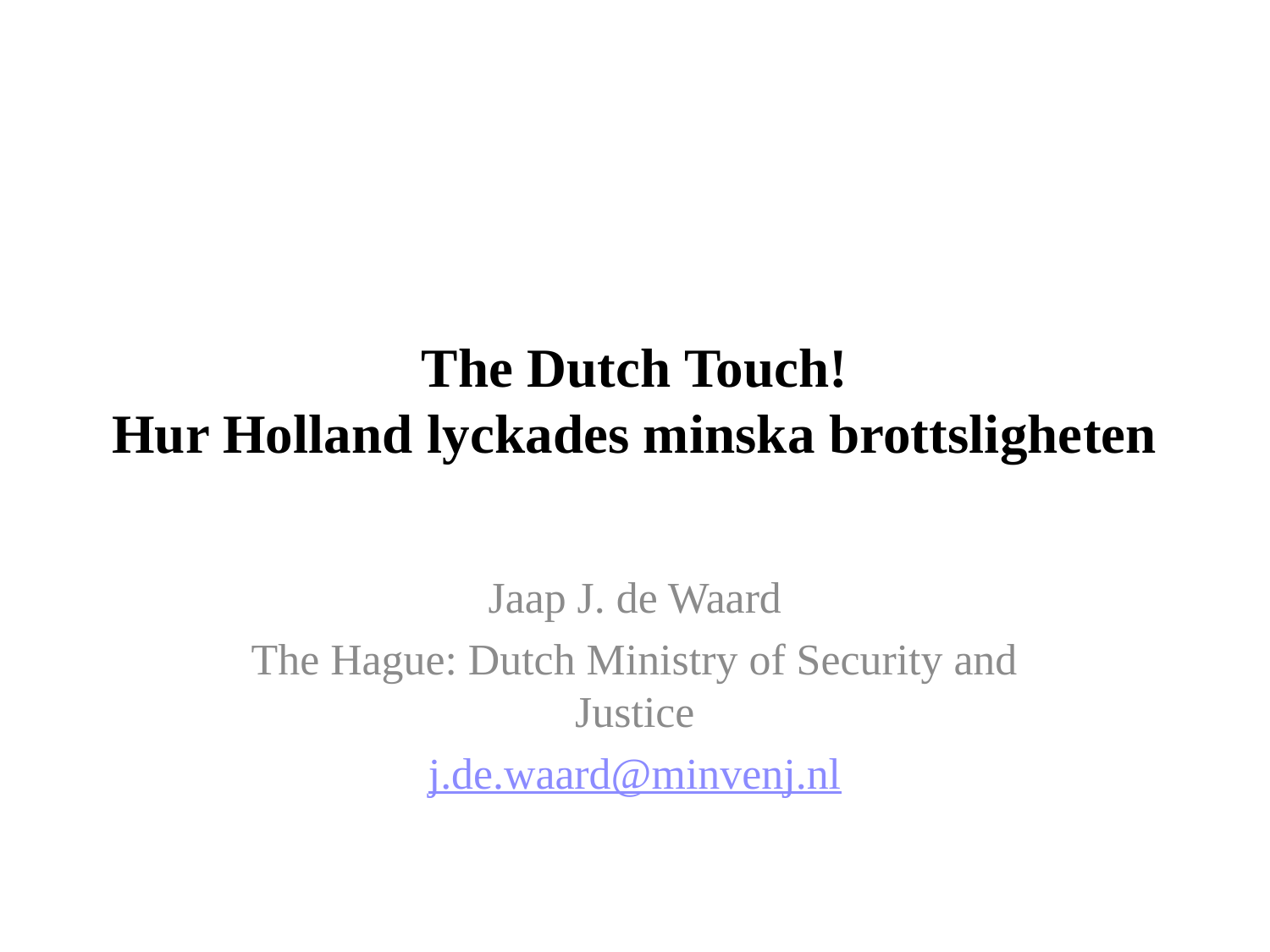

# The Dutch Touch! Hur Holland lyckades minska brottsligheten
Jaap J. de Waard
The Hague: Dutch Ministry of Security and Justice
j.de.waard@minvenj.nl